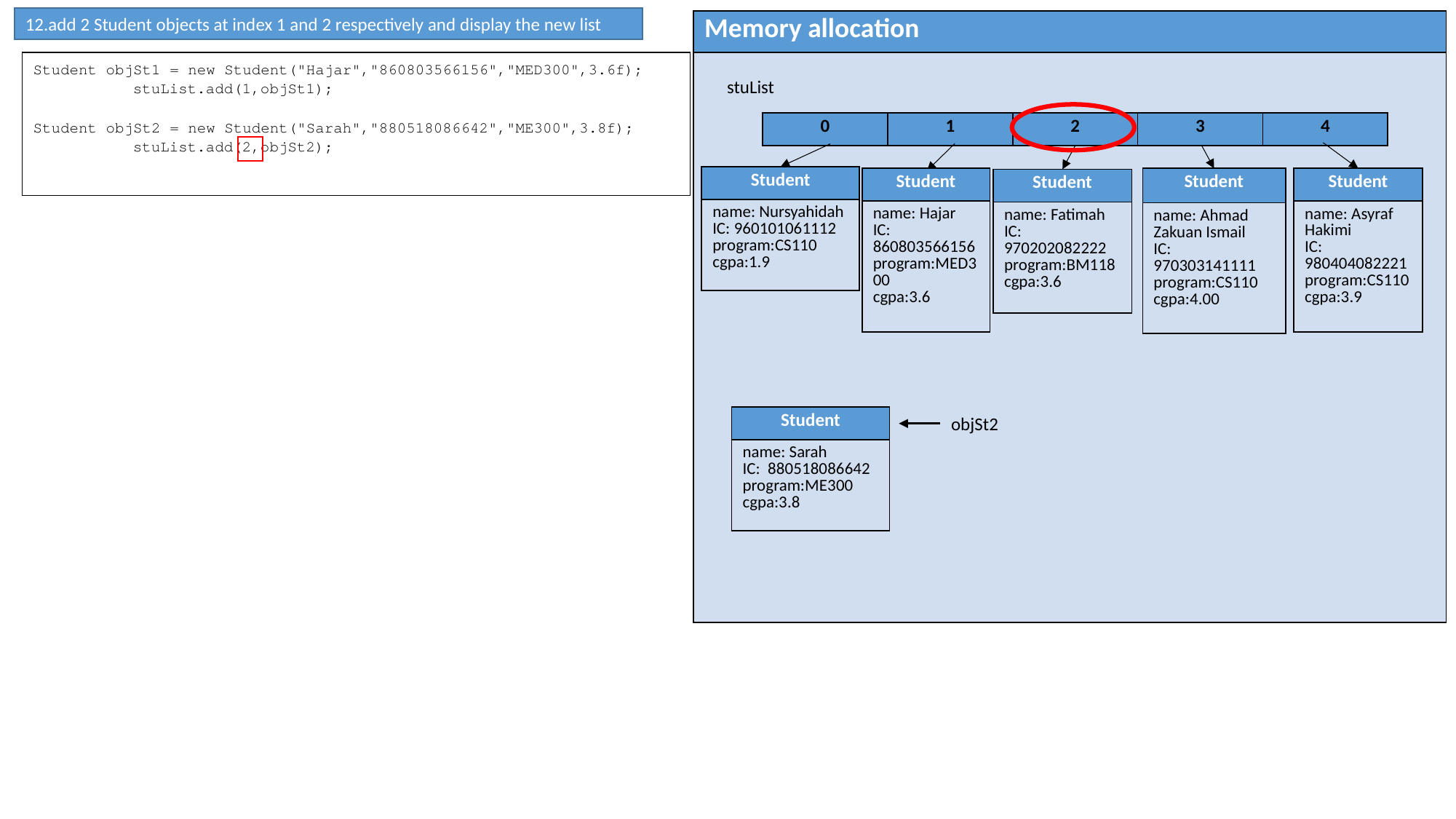

12.add 2 Student objects at index 1 and 2 respectively and display the new list
| Memory allocation |
| --- |
|  |
Student objSt1 = new Student("Hajar","860803566156","MED300",3.6f);
           stuList.add(1,objSt1);

Student objSt2 = new Student("Sarah","880518086642","ME300",3.8f);
           stuList.add(2,objSt2);

stuList

| 0 | 1 | 2 | 3 | 4 |
| --- | --- | --- | --- | --- |

| Student |
| --- |
| name: Nursyahidah IC: 960101061112 program:CS110 cgpa:1.9 |
| Student |
| --- |
| name: Hajar IC: 860803566156 program:MED300 cgpa:3.6 |
| Student |
| --- |
| name: Asyraf Hakimi IC: 980404082221 program:CS110 cgpa:3.9 |
| Student |
| --- |
| name: Ahmad Zakuan Ismail IC: 970303141111 program:CS110 cgpa:4.00 |
| Student |
| --- |
| name: Fatimah IC: 970202082222 program:BM118 cgpa:3.6 |
| Student |
| --- |
| name: Sarah IC: 880518086642 program:ME300 cgpa:3.8 |
objSt2